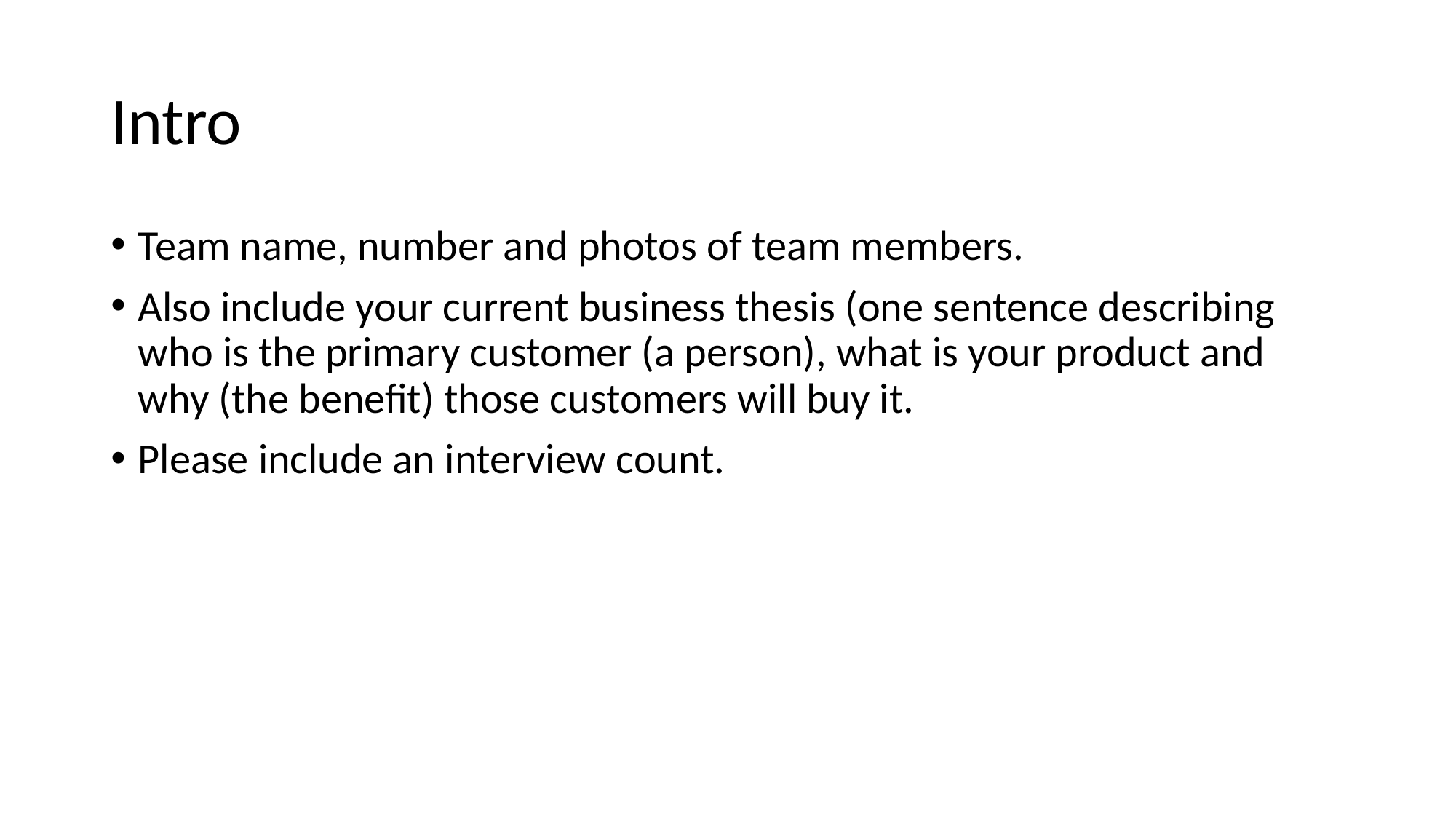

# Intro
Team name, number and photos of team members.
Also include your current business thesis (one sentence describing who is the primary customer (a person), what is your product and why (the benefit) those customers will buy it.
Please include an interview count.